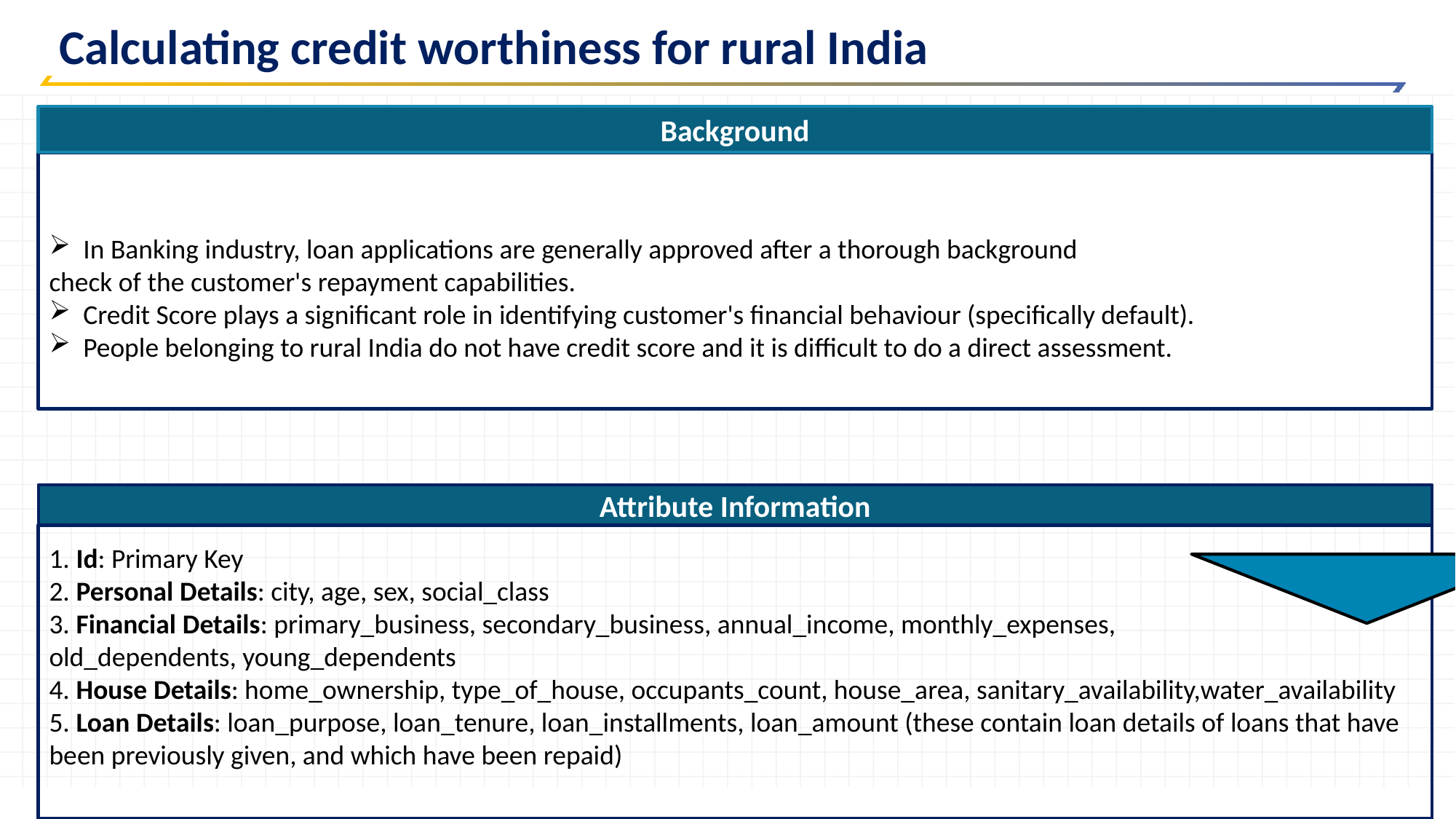

Calculating credit worthiness for rural India
Background

In Banking industry, loan applications are generally approved after a thorough background
check of the customer's repayment capabilities.
Credit Score plays a significant role in identifying customer's financial behaviour (specifically default).
People belonging to rural India do not have credit score and it is difficult to do a direct assessment.
Attribute Information
1. Id: Primary Key
2. Personal Details: city, age, sex, social_class
3. Financial Details: primary_business, secondary_business, annual_income, monthly_expenses,
old_dependents, young_dependents
4. House Details: home_ownership, type_of_house, occupants_count, house_area, sanitary_availability,water_availability
5. Loan Details: loan_purpose, loan_tenure, loan_installments, loan_amount (these contain loan details of loans that have been previously given, and which have been repaid)